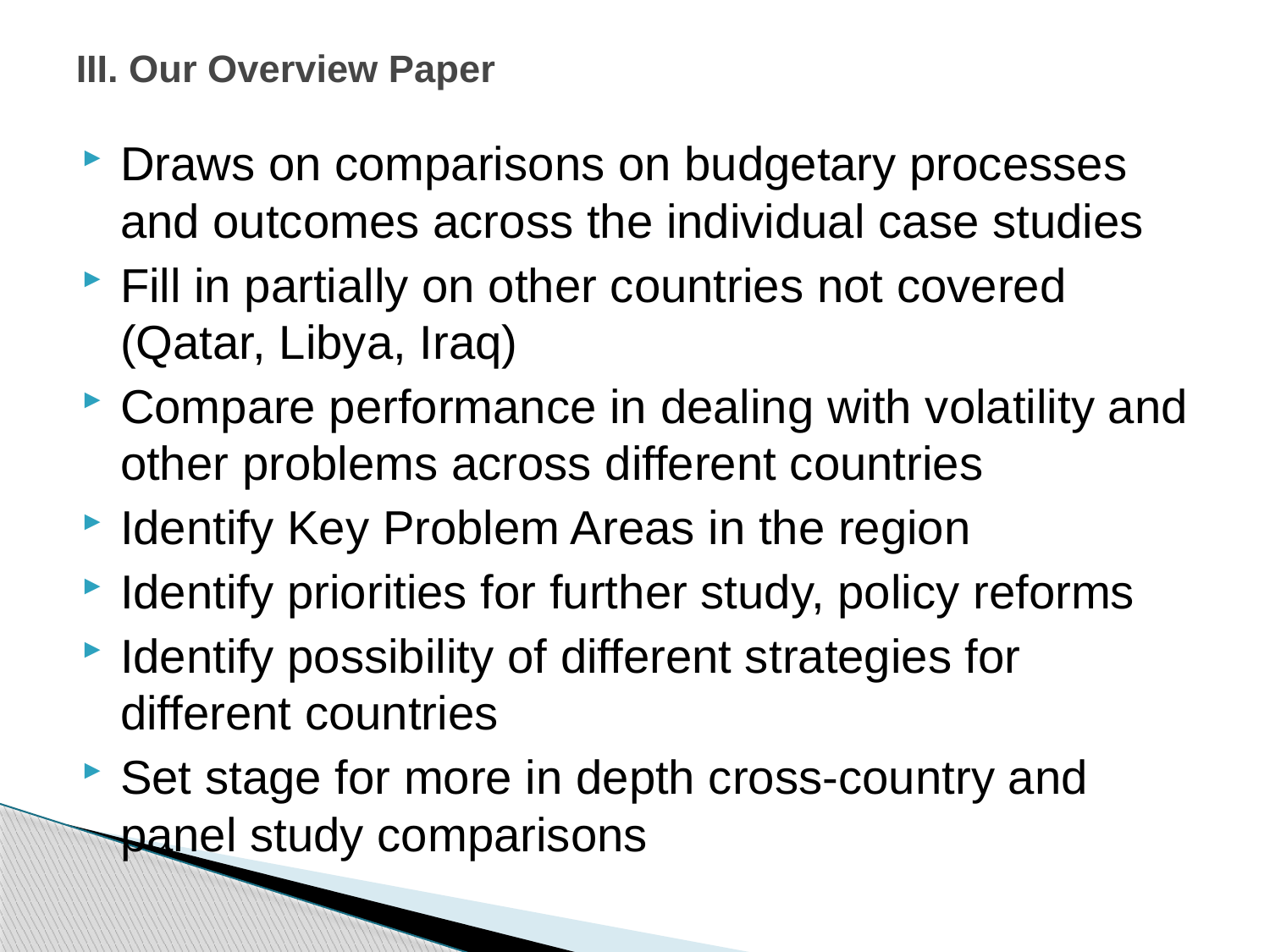

# III. Our Overview Paper
Draws on comparisons on budgetary processes and outcomes across the individual case studies
Fill in partially on other countries not covered (Qatar, Libya, Iraq)
Compare performance in dealing with volatility and other problems across different countries
Identify Key Problem Areas in the region
Identify priorities for further study, policy reforms
Identify possibility of different strategies for different countries
Set stage for more in depth cross-country and panel study comparisons